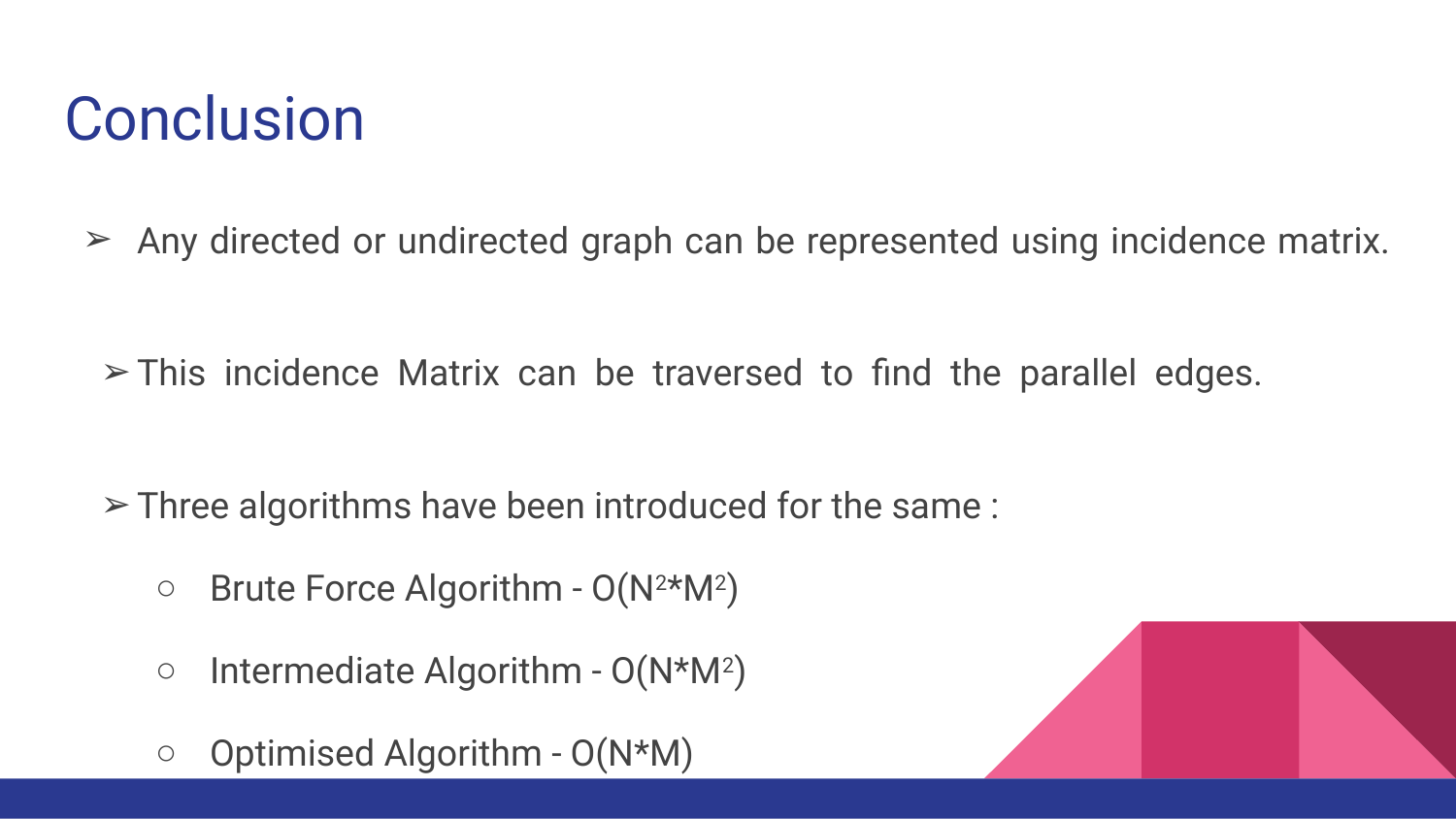

# Conclusion
Any directed or undirected graph can be represented using incidence matrix.
This incidence Matrix can be traversed to find the parallel edges.
Three algorithms have been introduced for the same :
Brute Force Algorithm - O(N2*M2)
Intermediate Algorithm - O(N*M2)
Optimised Algorithm - O(N*M)